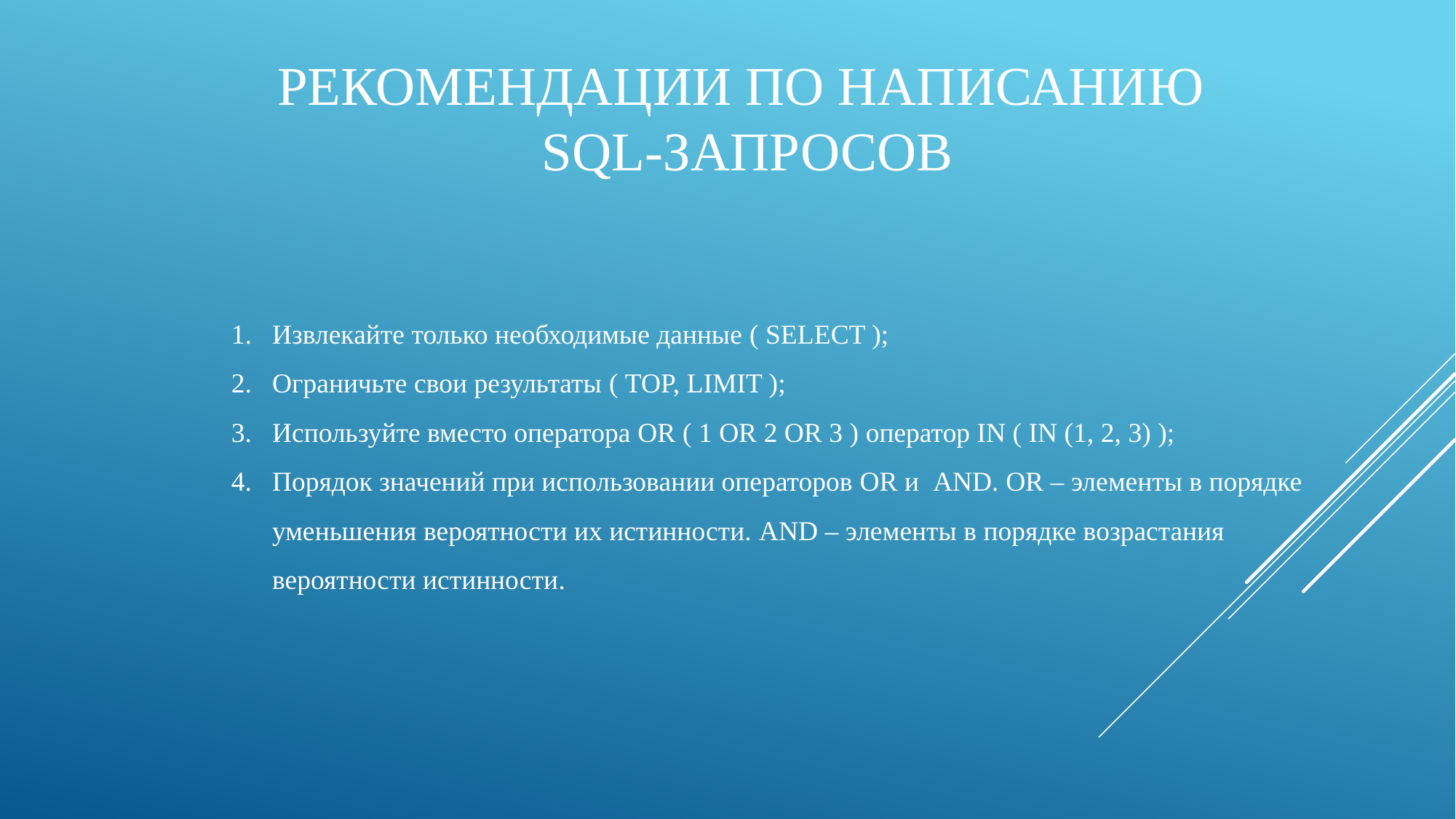

# Рекомендации по написанию SQL-запросов
Извлекайте только необходимые данные ( SELECT );
Ограничьте свои результаты ( TOP, LIMIT );
Используйте вместо оператора OR ( 1 OR 2 OR 3 ) оператор IN ( IN (1, 2, 3) );
Порядок значений при использовании операторов OR и  AND. OR – элементы в порядке уменьшения вероятности их истинности. AND – элементы в порядке возрастания   вероятности истинности.